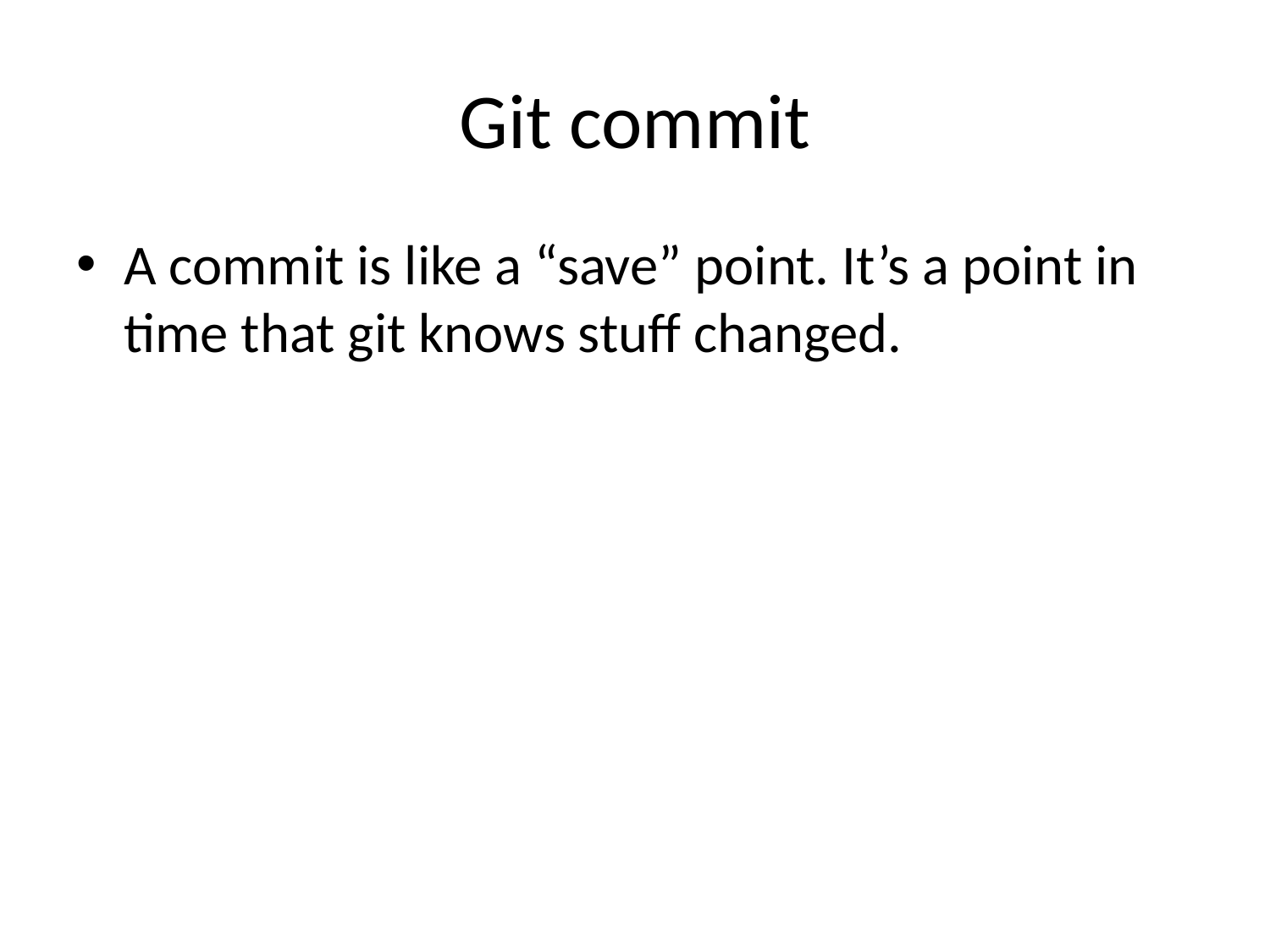

# Git commit
A commit is like a “save” point. It’s a point in time that git knows stuff changed.